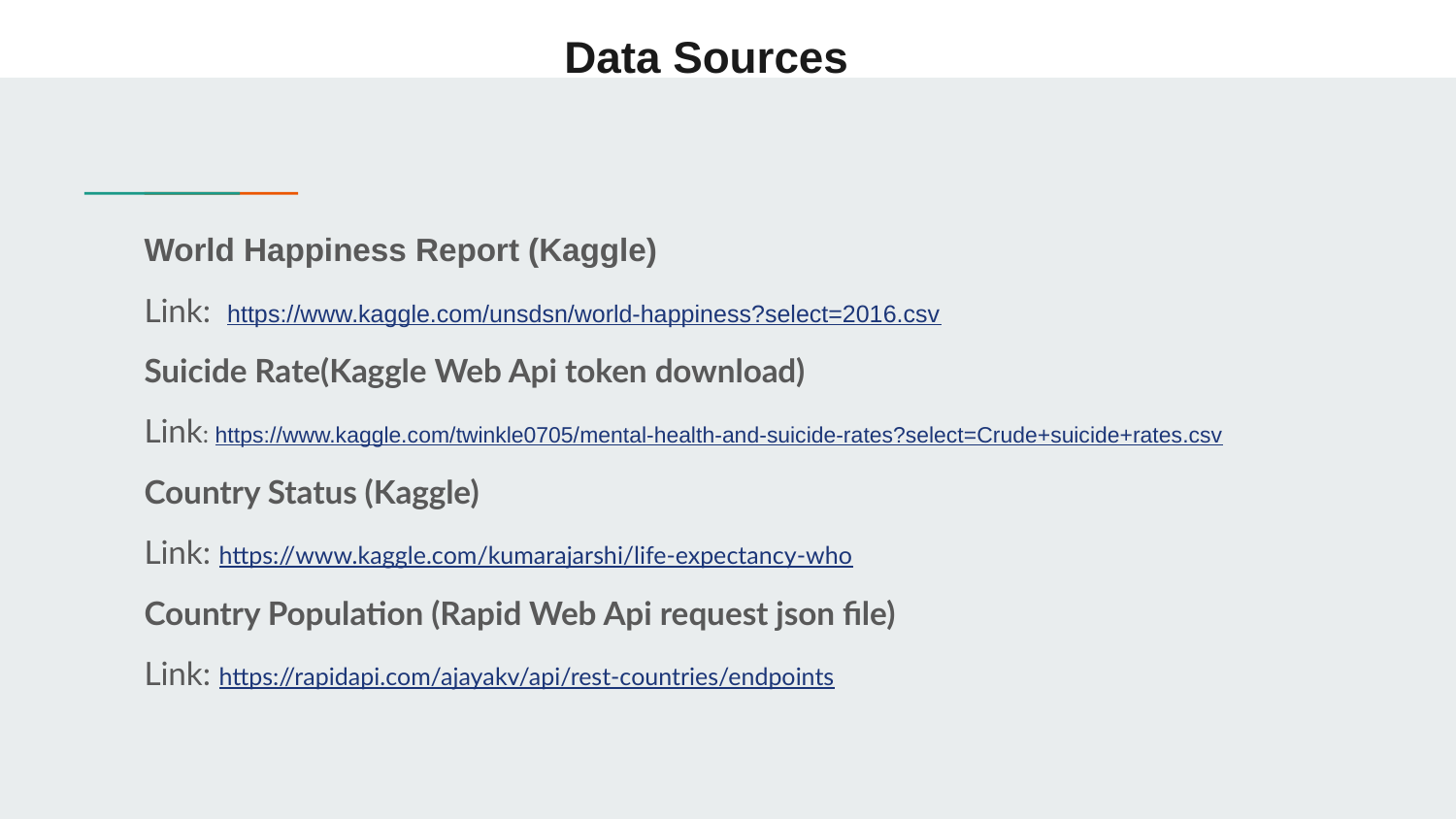

# Data Sources

World Happiness Report (Kaggle)
Link:  https://www.kaggle.com/unsdsn/world-happiness?select=2016.csv
Suicide Rate(Kaggle Web Api token download)
Link: https://www.kaggle.com/twinkle0705/mental-health-and-suicide-rates?select=Crude+suicide+rates.csv
Country Status (Kaggle)
Link: https://www.kaggle.com/kumarajarshi/life-expectancy-who
Country Population (Rapid Web Api request json file)
Link: https://rapidapi.com/ajayakv/api/rest-countries/endpoints